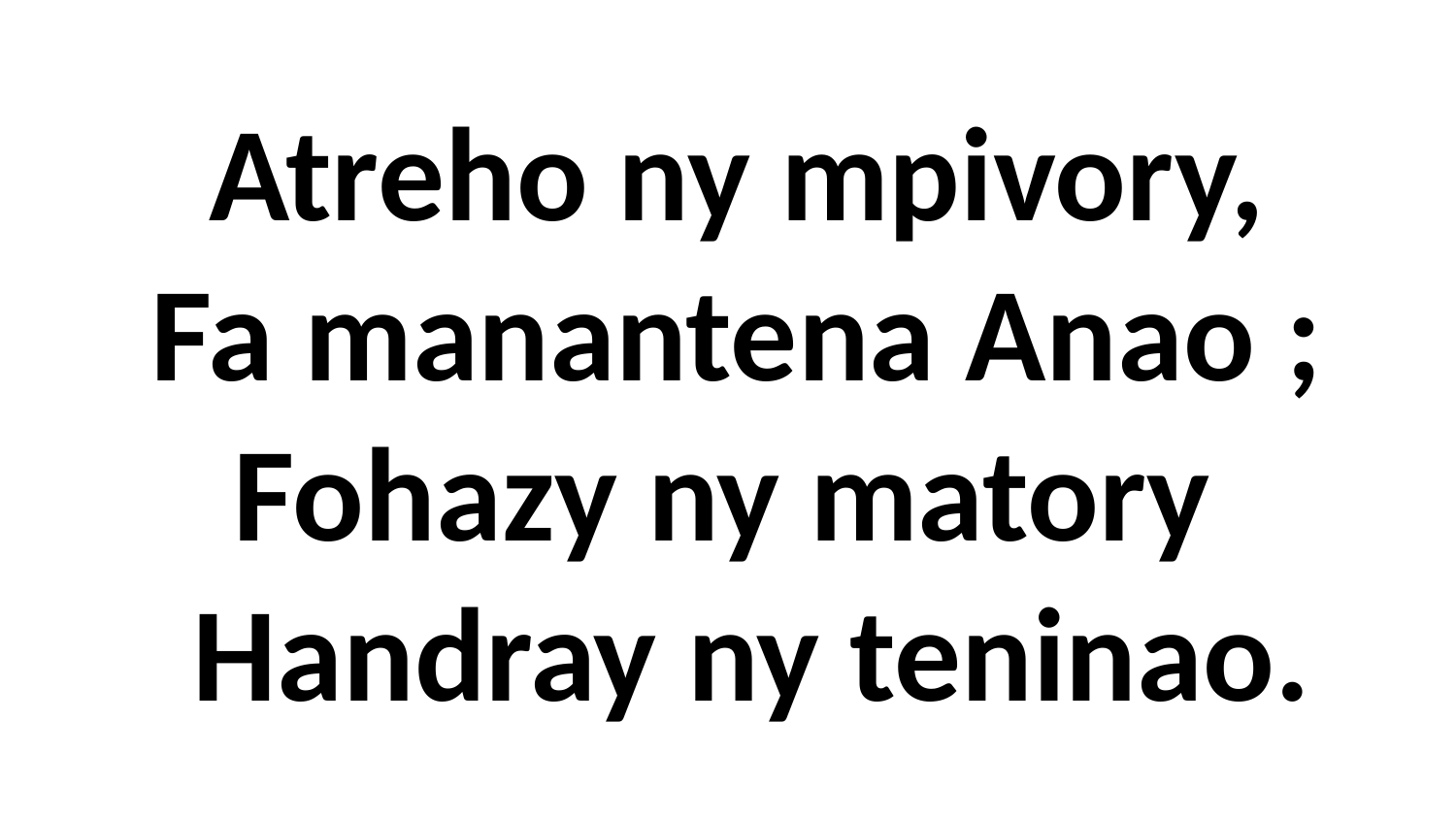

Atreho ny mpivory,
 Fa manantena Anao ;
Fohazy ny matory
  Handray ny teninao.